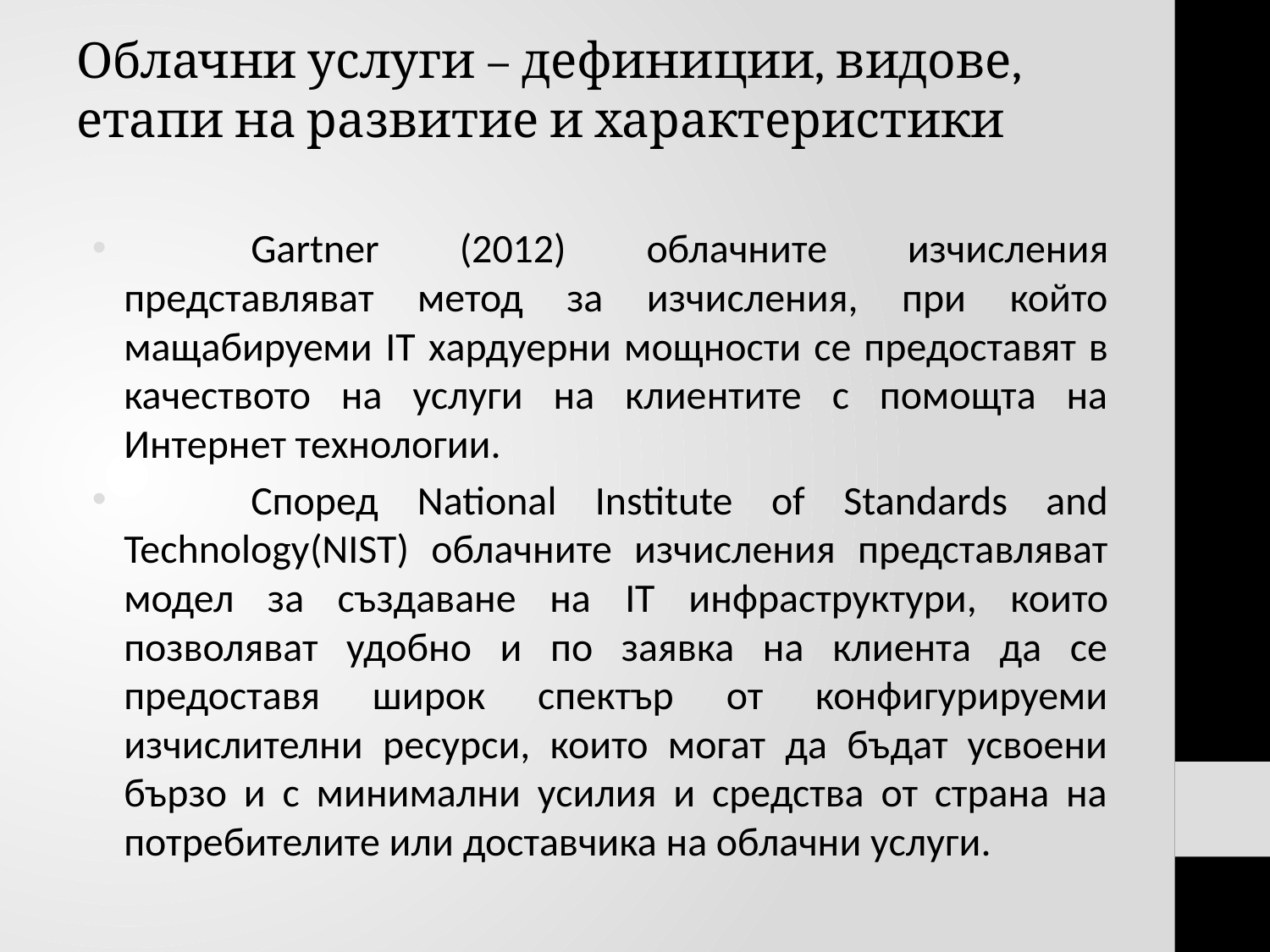

# Облачни услуги – дефиниции, видове, етапи на развитие и характеристики
	Gartner (2012) oблaчните изчисления представляват метод за изчисления, при който мащабируеми IT хардуерни мощности се предоставят в качеството на услуги на клиентите с помощта на Интернет технологии.
	Според National Institute of Standards and Technology(NIST) облачните изчисления представляват модел за създаване на IT инфраструктури, които позволяват удобно и по заявка на клиента да се предоставя широк спектър от конфигурируеми изчислителни ресурси, които могат да бъдат усвоени бързо и с минимални усилия и средства от страна на потребителите или доставчика на облачни услуги.